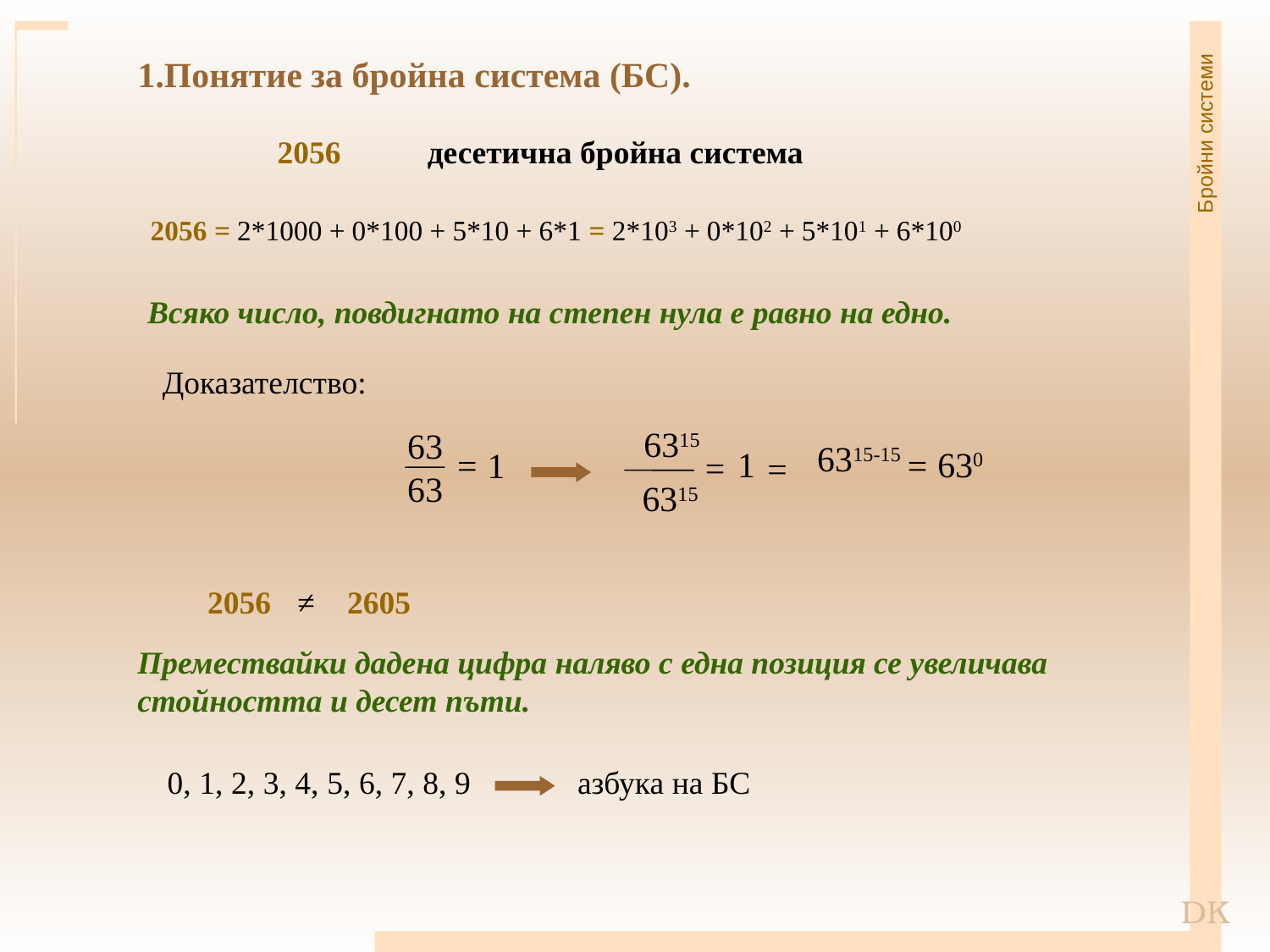

1.Понятие за бройна система (БС).
2056
десетична бройна система
2056 = 2*1000 + 0*100 + 5*10 + 6*1 = 2*103 + 0*102 + 5*101 + 6*100
Всяко число, повдигнато на степен нула е равно на едно.
Доказателство:
6315
63
6315-15
1
630
=
=
1
=
=
63

6315
2056
≠
2605
Премествайки дадена цифра наляво с една позиция се увеличава стойността и десет пъти.
0, 1, 2, 3, 4, 5, 6, 7, 8, 9
азбука на БС